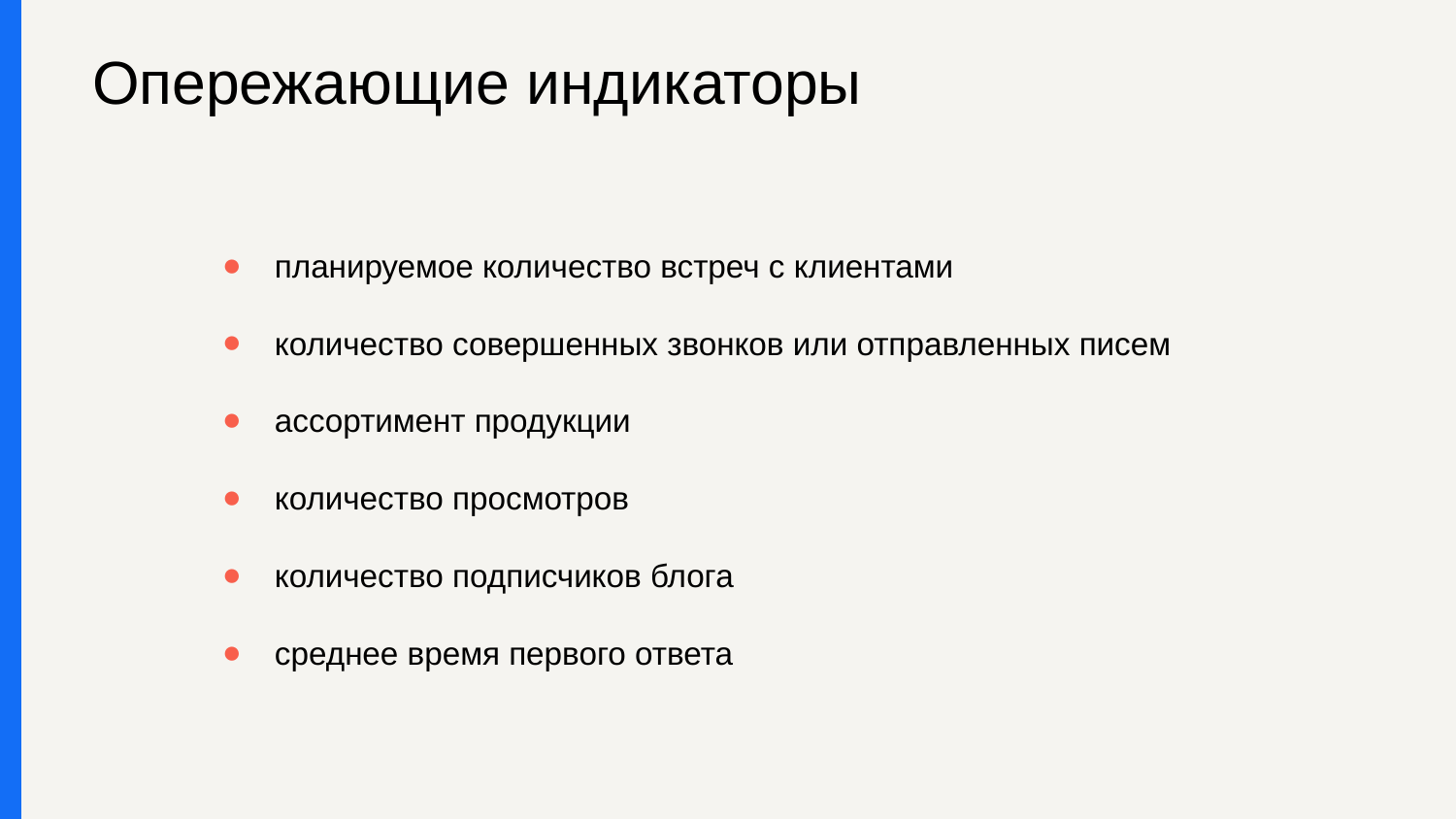

# Опережающие индикаторы
планируемое количество встреч с клиентами
количество совершенных звонков или отправленных писем
ассортимент продукции
количество просмотров
количество подписчиков блога
среднее время первого ответа